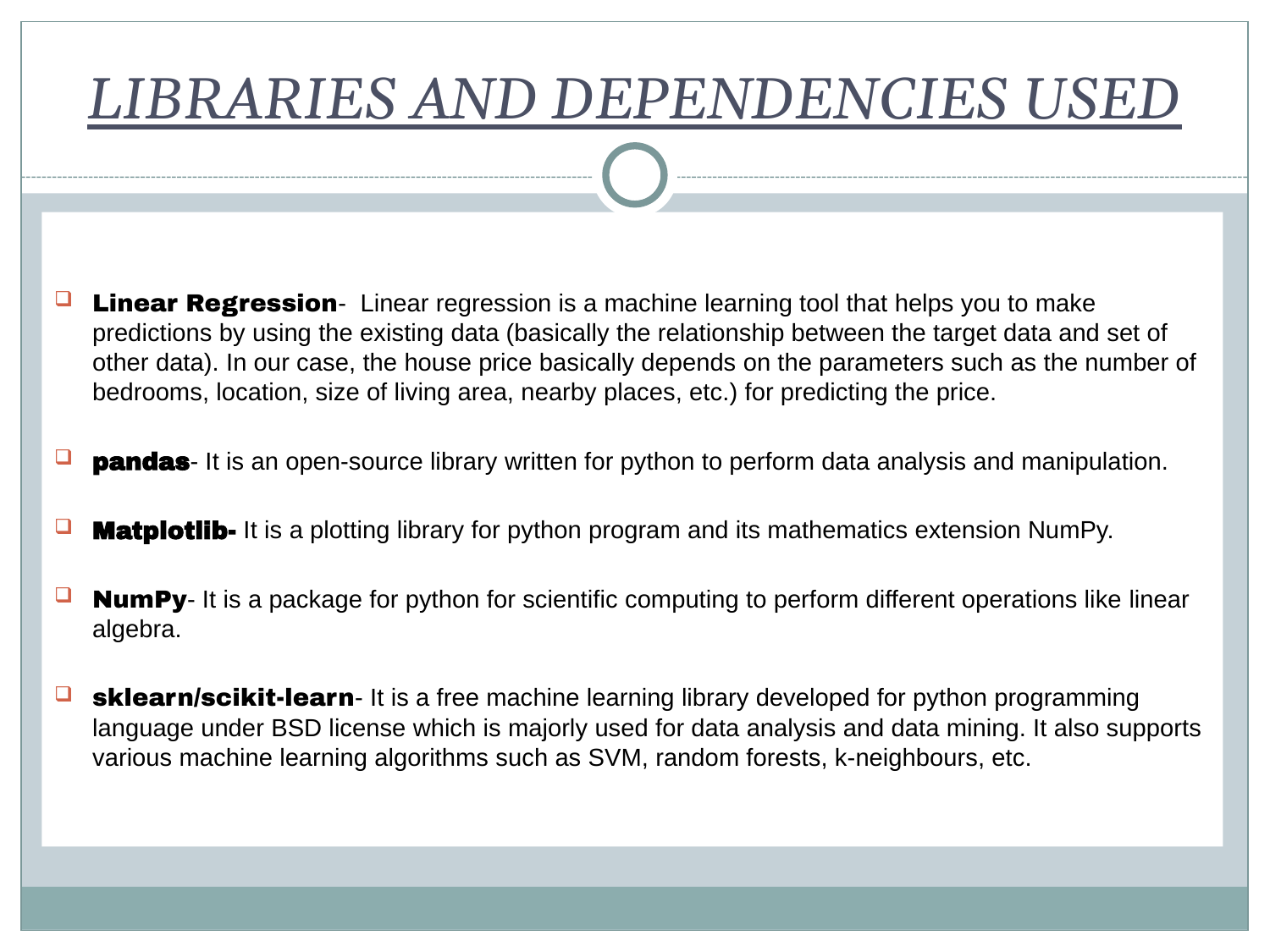

# LIBRARIES AND DEPENDENCIES USED

Linear Regression-  Linear regression is a machine learning tool that helps you to make predictions by using the existing data (basically the relationship between the target data and set of other data). In our case, the house price basically depends on the parameters such as the number of bedrooms, location, size of living area, nearby places, etc.) for predicting the price.

pandas- It is an open-source library written for python to perform data analysis and manipulation.

Matplotlib- It is a plotting library for python program and its mathematics extension NumPy.

NumPy- It is a package for python for scientific computing to perform different operations like linear algebra.

sklearn/scikit-learn- It is a free machine learning library developed for python programming language under BSD license which is majorly used for data analysis and data mining. It also supports various machine learning algorithms such as SVM, random forests, k-neighbours, etc.